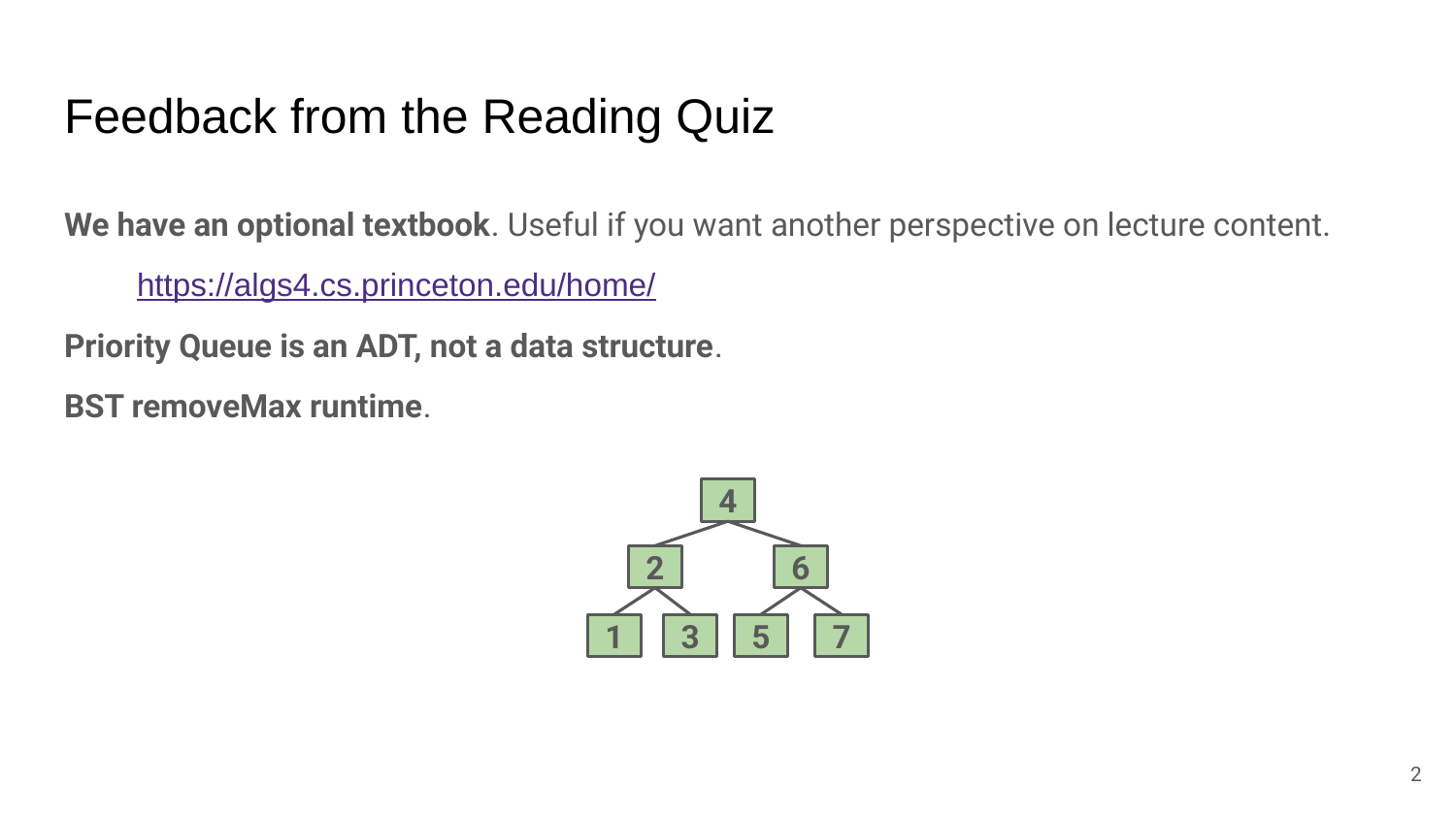

# Feedback from the Reading Quiz
We have an optional textbook. Useful if you want another perspective on lecture content.
https://algs4.cs.princeton.edu/home/
Priority Queue is an ADT, not a data structure.
BST removeMax runtime.
4
2
6
1
3
5
7
2